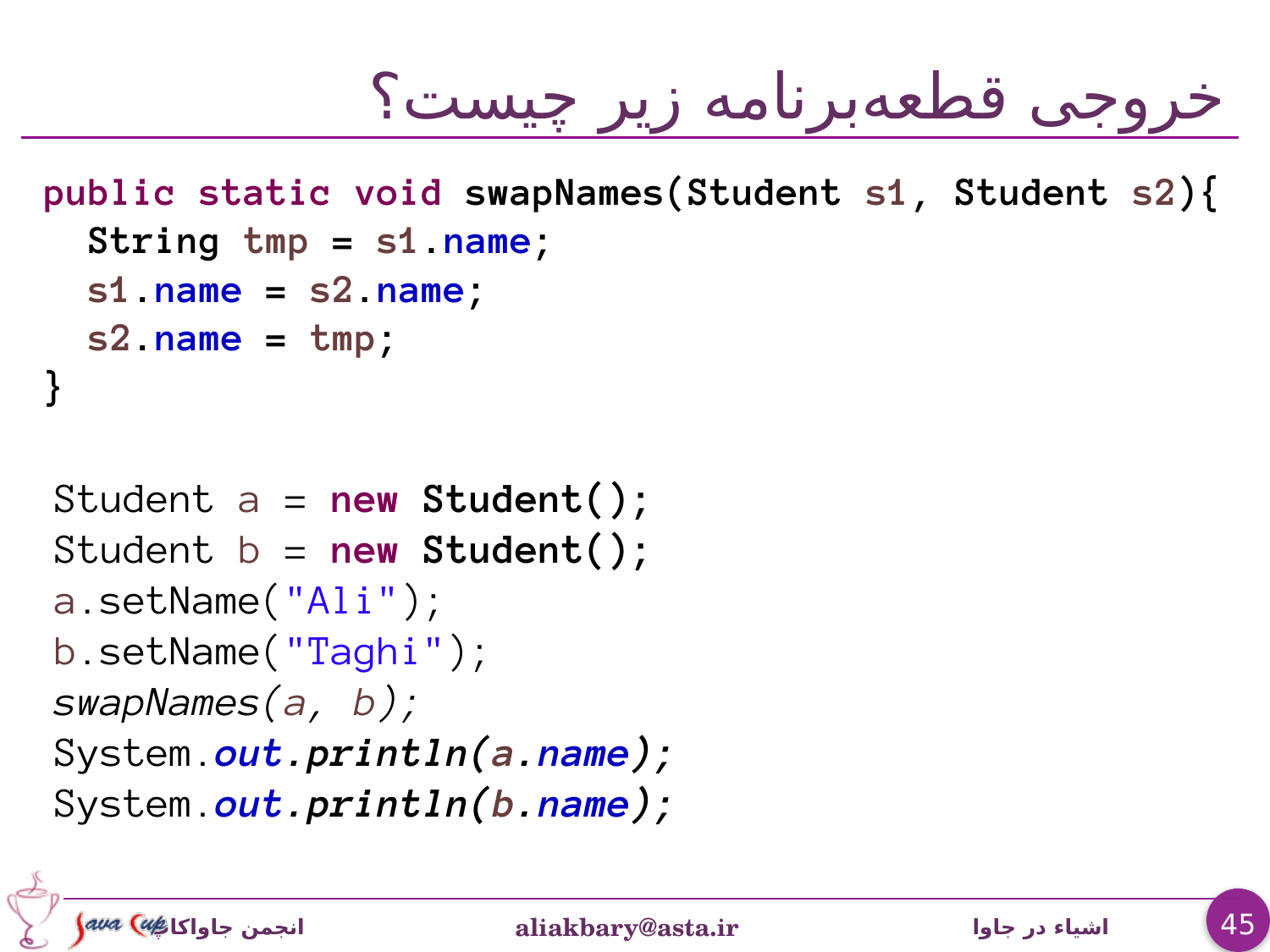

# خروجی قطعه‌برنامه زیر چیست؟
public static void swapNames(Student s1, Student s2){
  String tmp = s1.name;
  s1.name = s2.name;
  s2.name = tmp;
}
Student a = new Student();
Student b = new Student();
a.setName("Ali");
b.setName("Taghi");
swapNames(a, b);
System.out.println(a.name);
System.out.println(b.name);